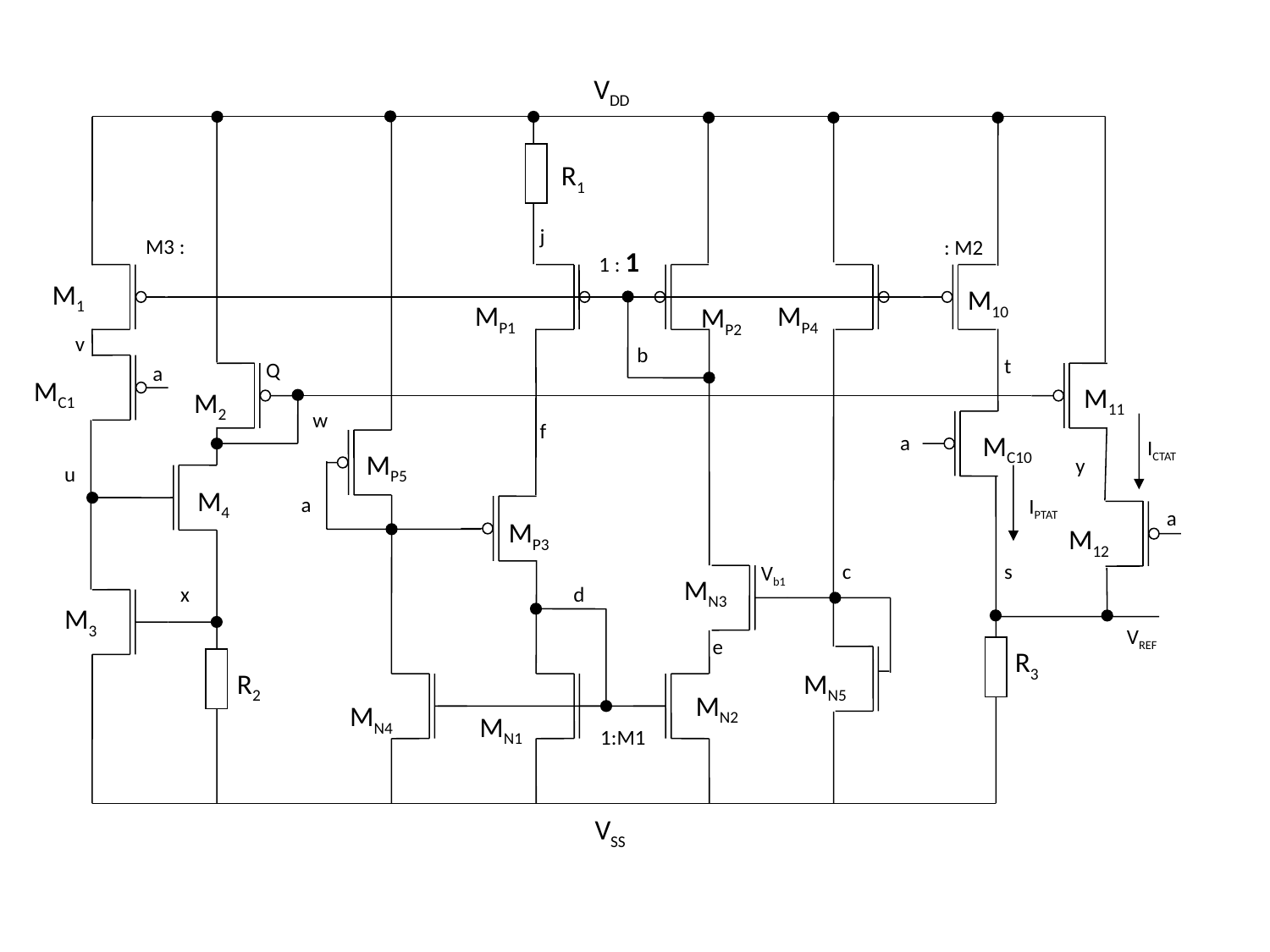

VDD

R1
j
 M3 :
: M2
1 : 1

M1
M10

MP1
MP4
MP2

v

b
t
 Q
a

MC1

M11

M2

w
f

MC10
a

MP5

y
u

M4
a
IPTAT

MP3
M12

c
s
Vb1

MN3
d
x

M3

VREF

e

R3

R2
MN5

MN2
MN4

MN1

1:M1

VSS
ICTAT
a